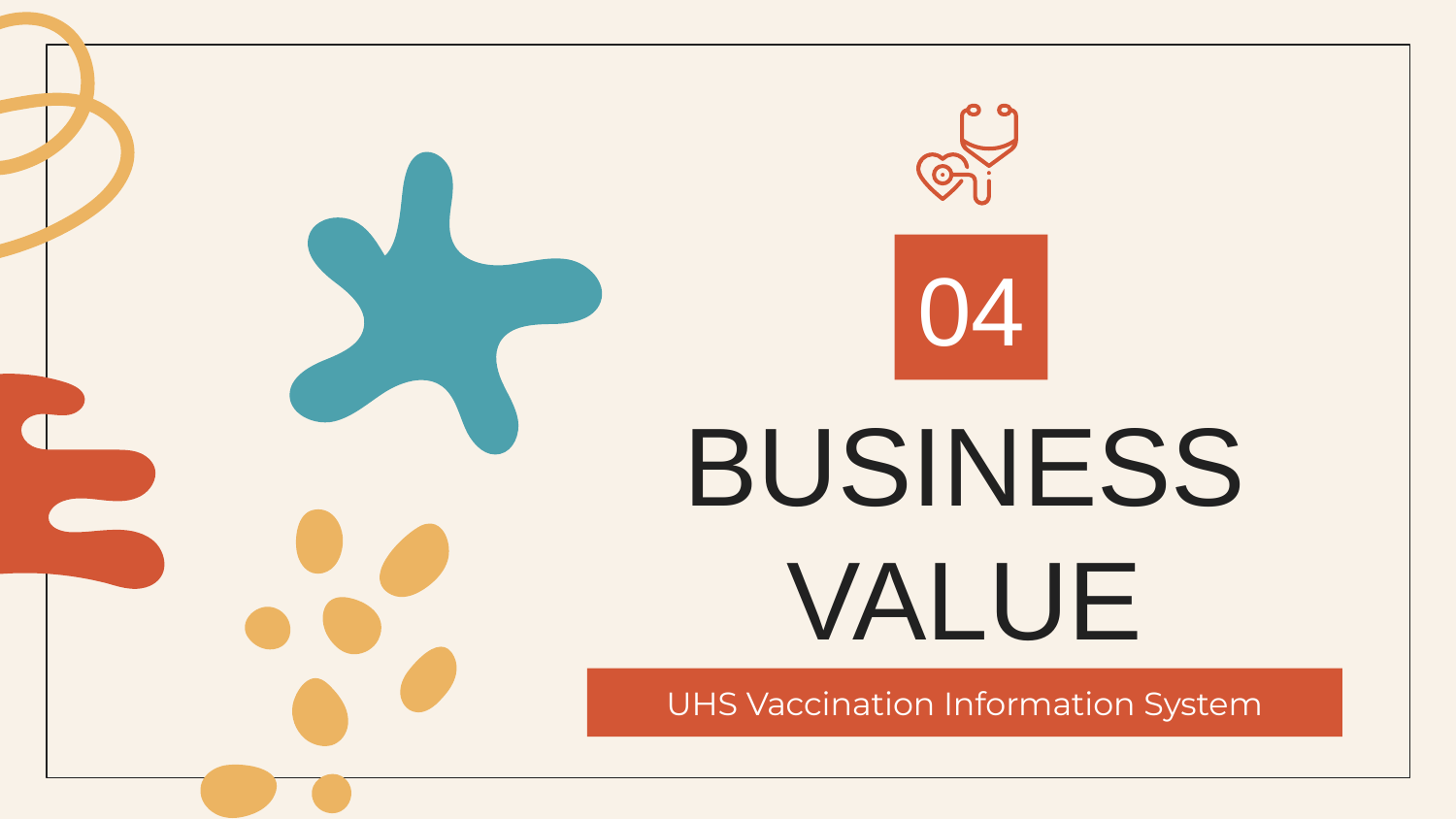

04

# BUSINESS VALUE
UHS Vaccination Information System